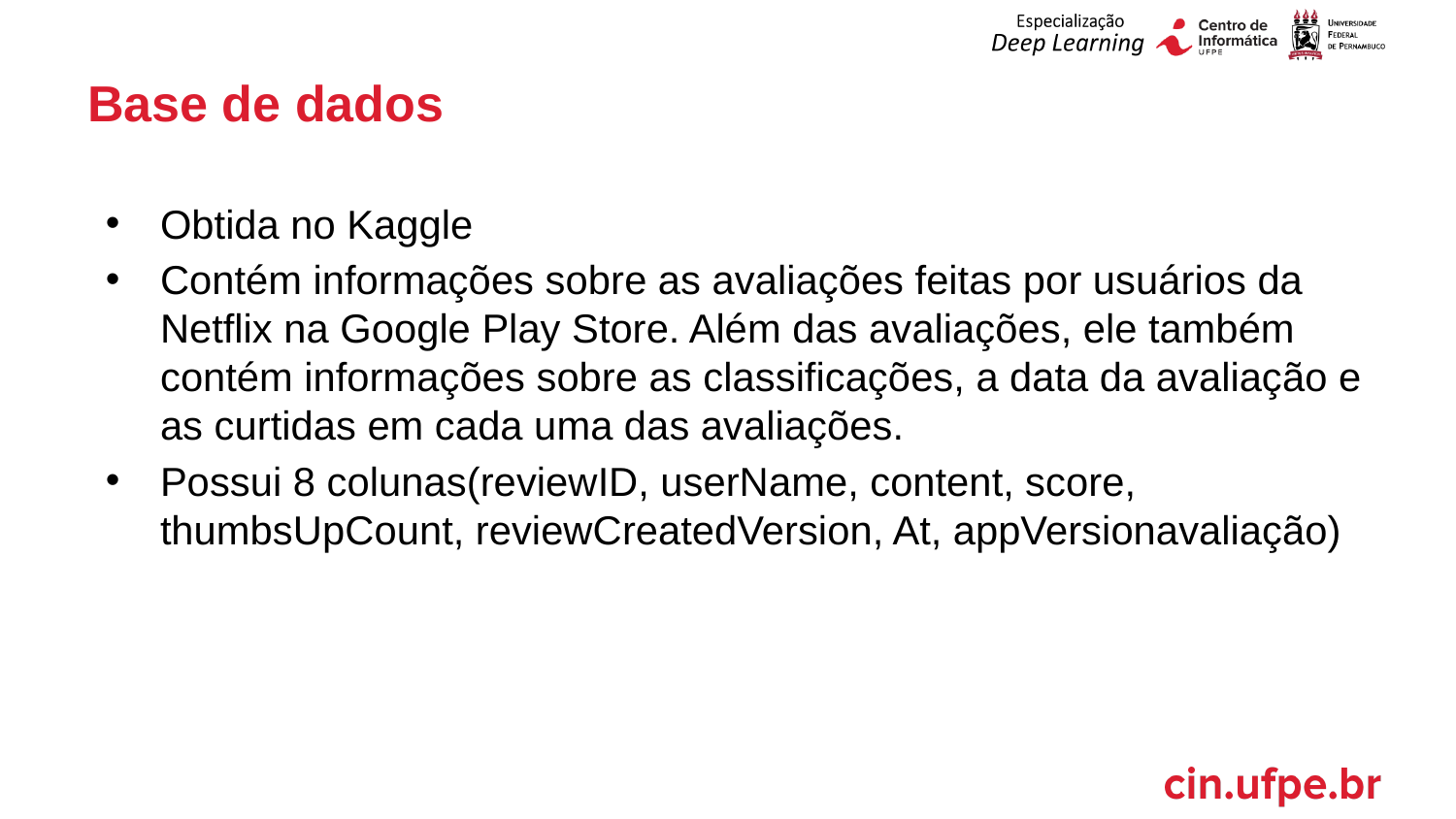

# Base de dados
Obtida no Kaggle
Contém informações sobre as avaliações feitas por usuários da Netflix na Google Play Store. Além das avaliações, ele também contém informações sobre as classificações, a data da avaliação e as curtidas em cada uma das avaliações.
Possui 8 colunas(reviewID, userName, content, score, thumbsUpCount, reviewCreatedVersion, At, appVersionavaliação)